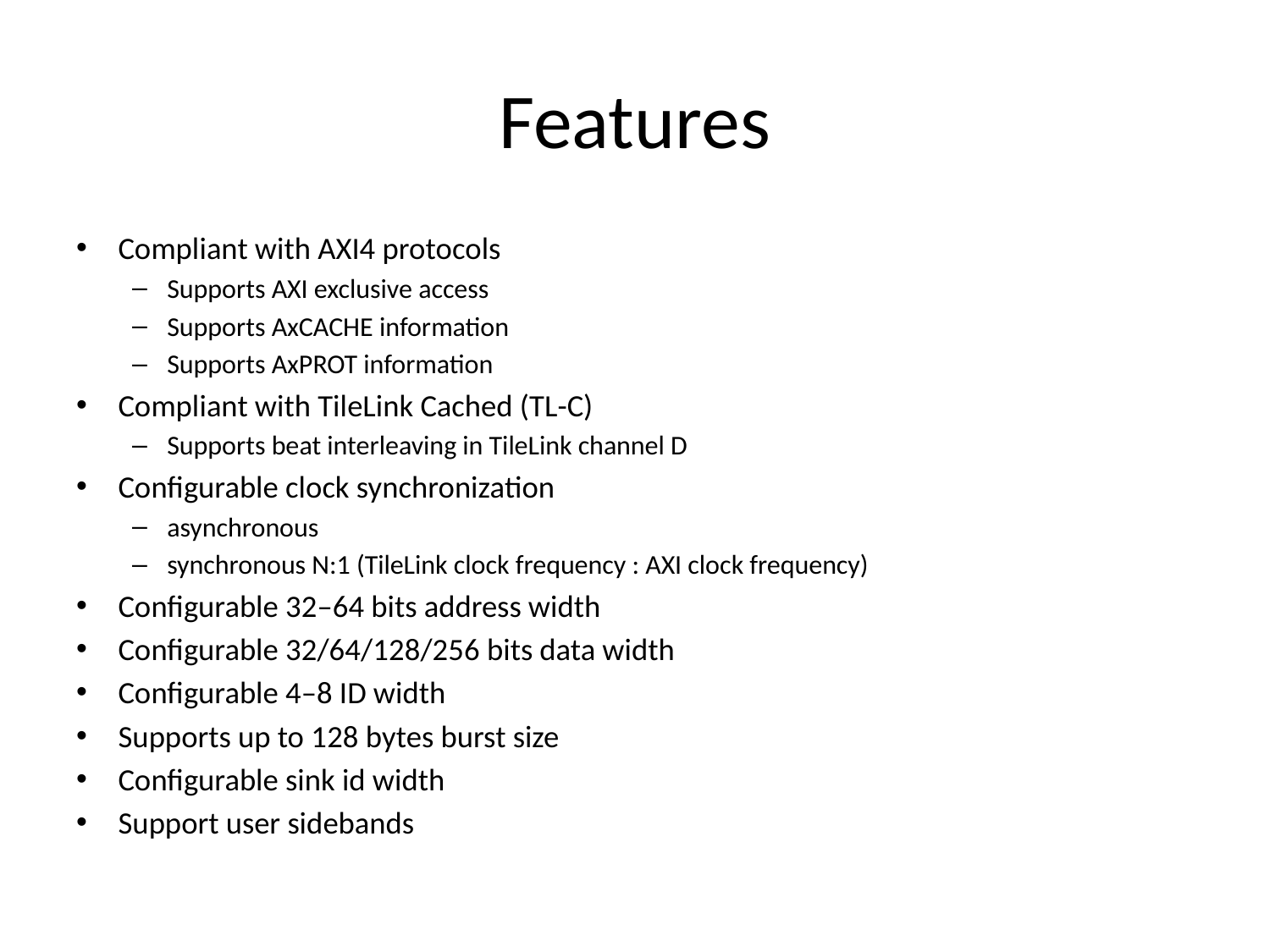

# Features
Compliant with AXI4 protocols
Supports AXI exclusive access
Supports AxCACHE information
Supports AxPROT information
Compliant with TileLink Cached (TL-C)
Supports beat interleaving in TileLink channel D
Configurable clock synchronization
asynchronous
synchronous N:1 (TileLink clock frequency : AXI clock frequency)
Configurable 32–64 bits address width
Configurable 32/64/128/256 bits data width
Configurable 4–8 ID width
Supports up to 128 bytes burst size
Configurable sink id width
Support user sidebands